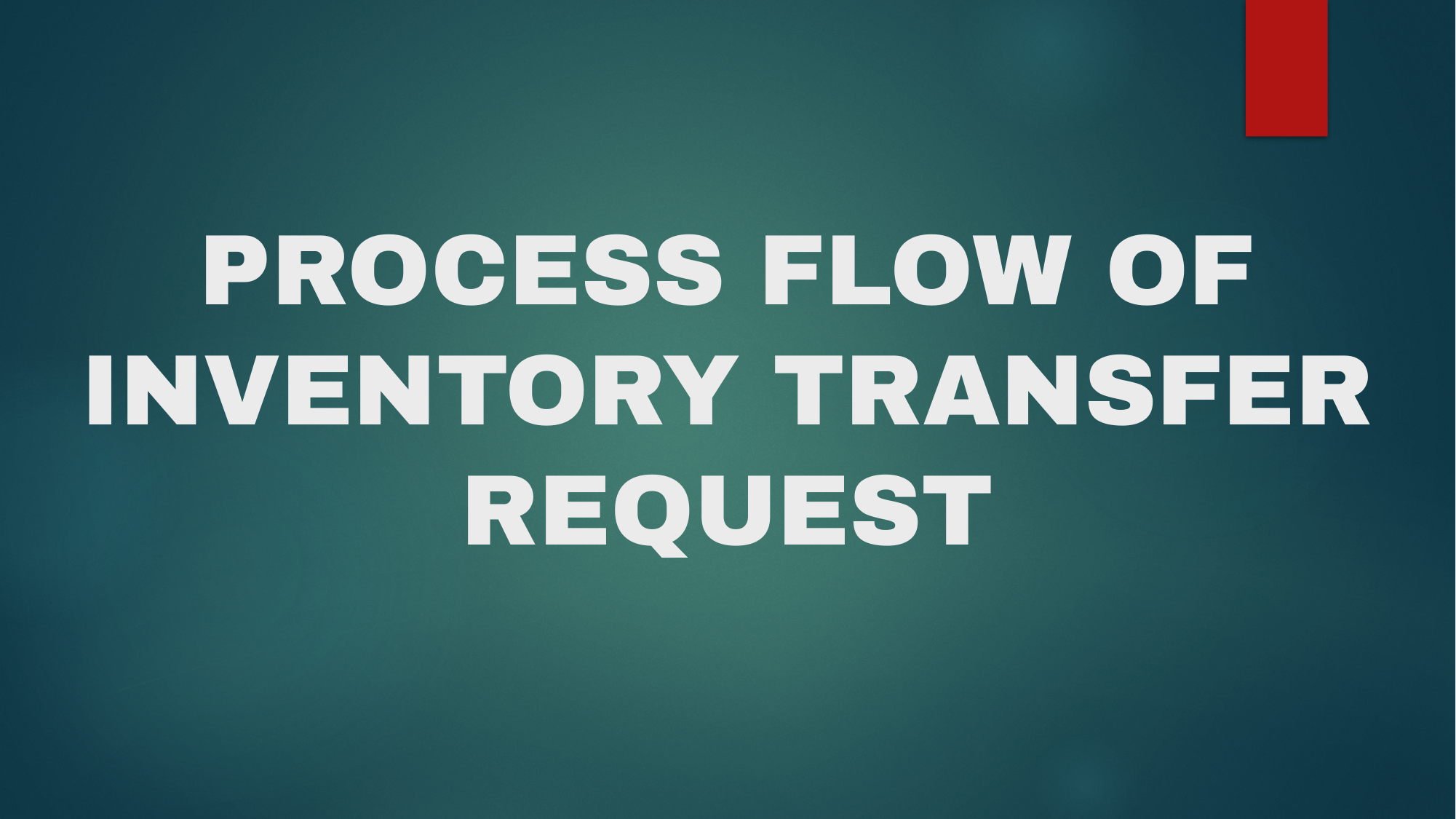

# PROCESS FLOW OF INVENTORY TRANSFER REQUEST